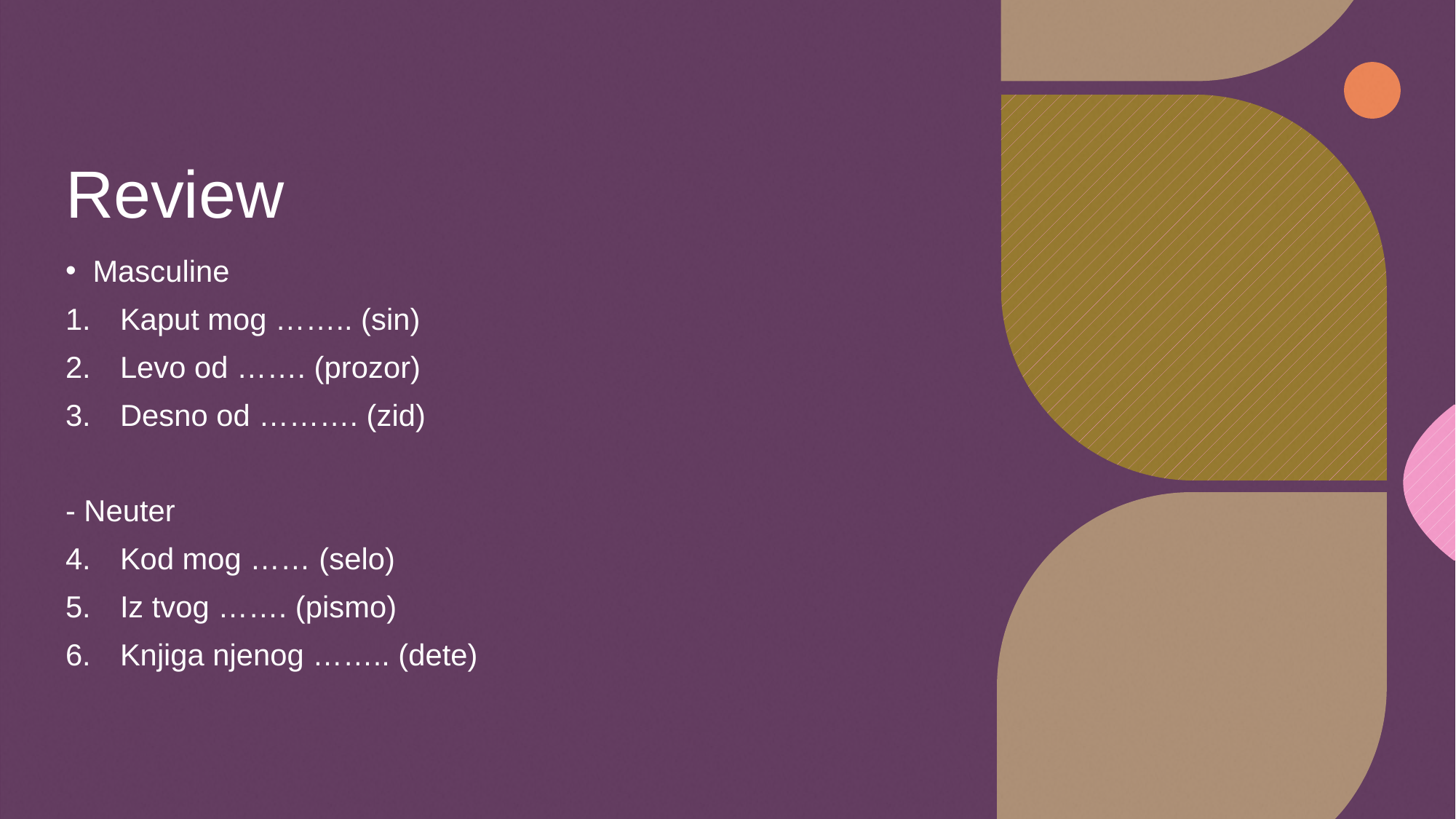

# Review
Masculine
Kaput mog …….. (sin)
Levo od ……. (prozor)
Desno od ………. (zid)

- Neuter
Kod mog …… (selo)
Iz tvog ……. (pismo)
Knjiga njenog …….. (dete)